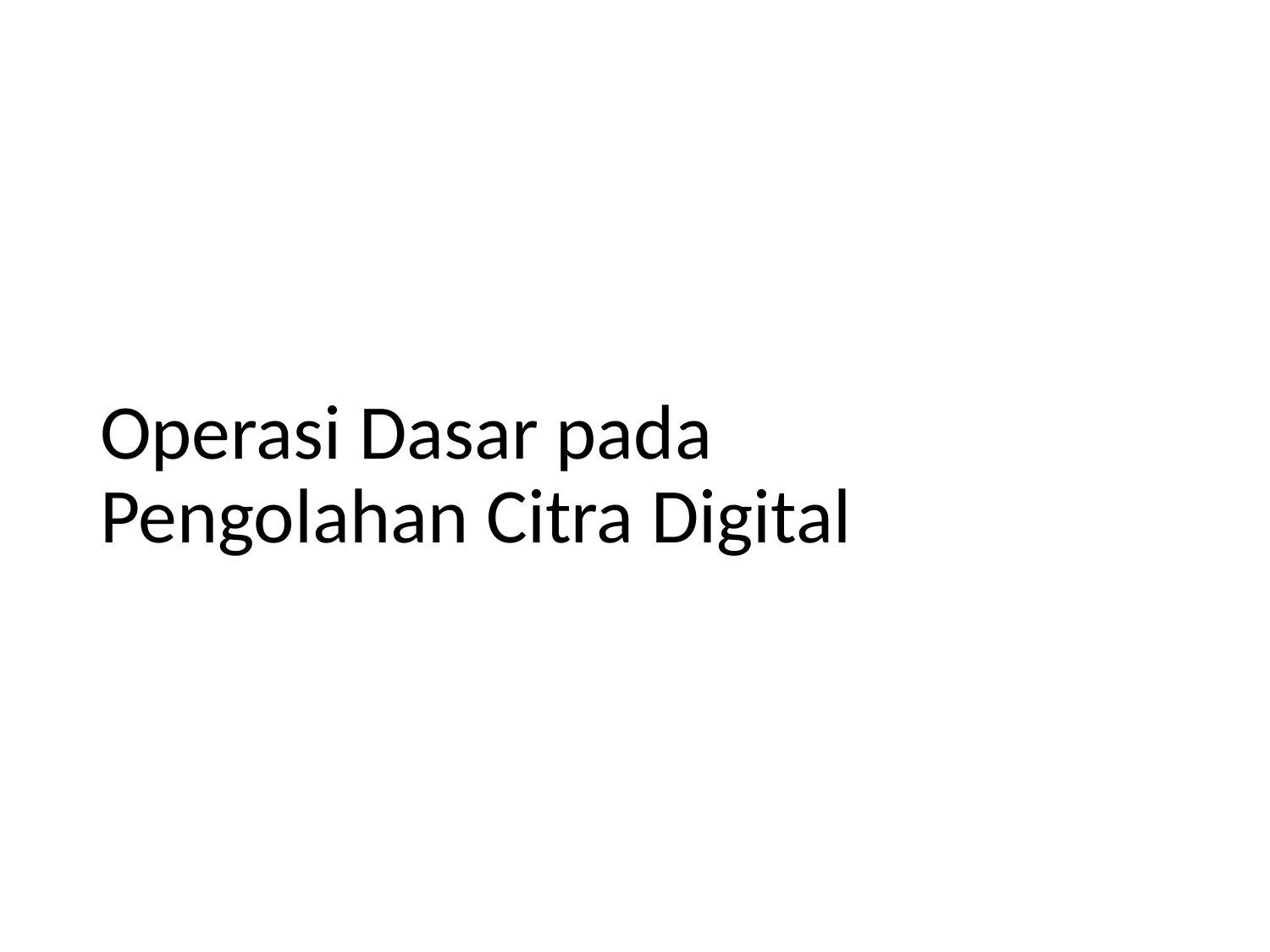

# Operasi Dasar pada Pengolahan Citra Digital